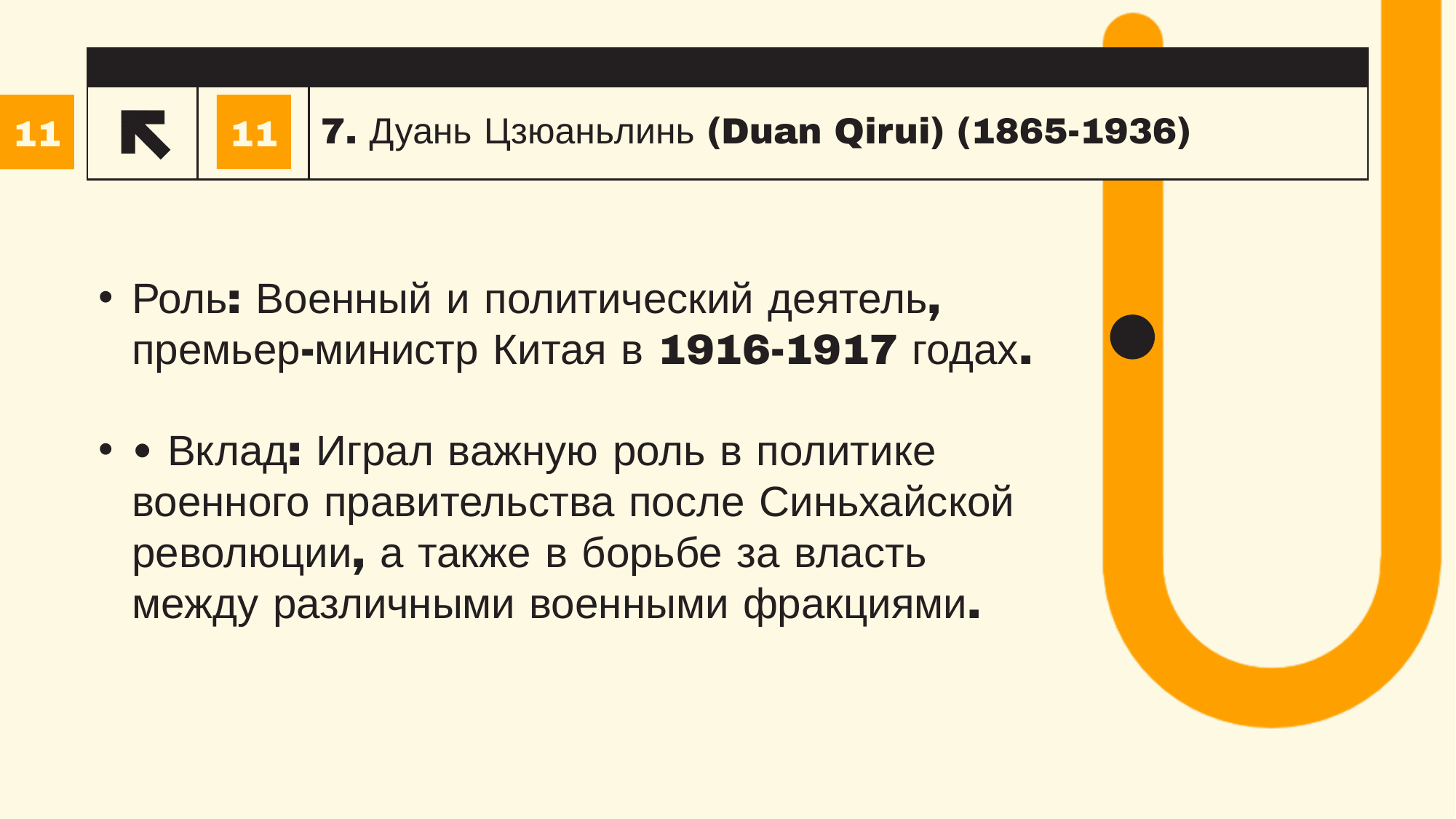

# 7. Дуань Цзюаньлинь (Duan Qirui) (1865-1936)
11
11
Роль: Военный и политический деятель, премьер-министр Китая в 1916-1917 годах.

• Вклад: Играл важную роль в политике военного правительства после Синьхайской революции, а также в борьбе за власть между различными военными фракциями.